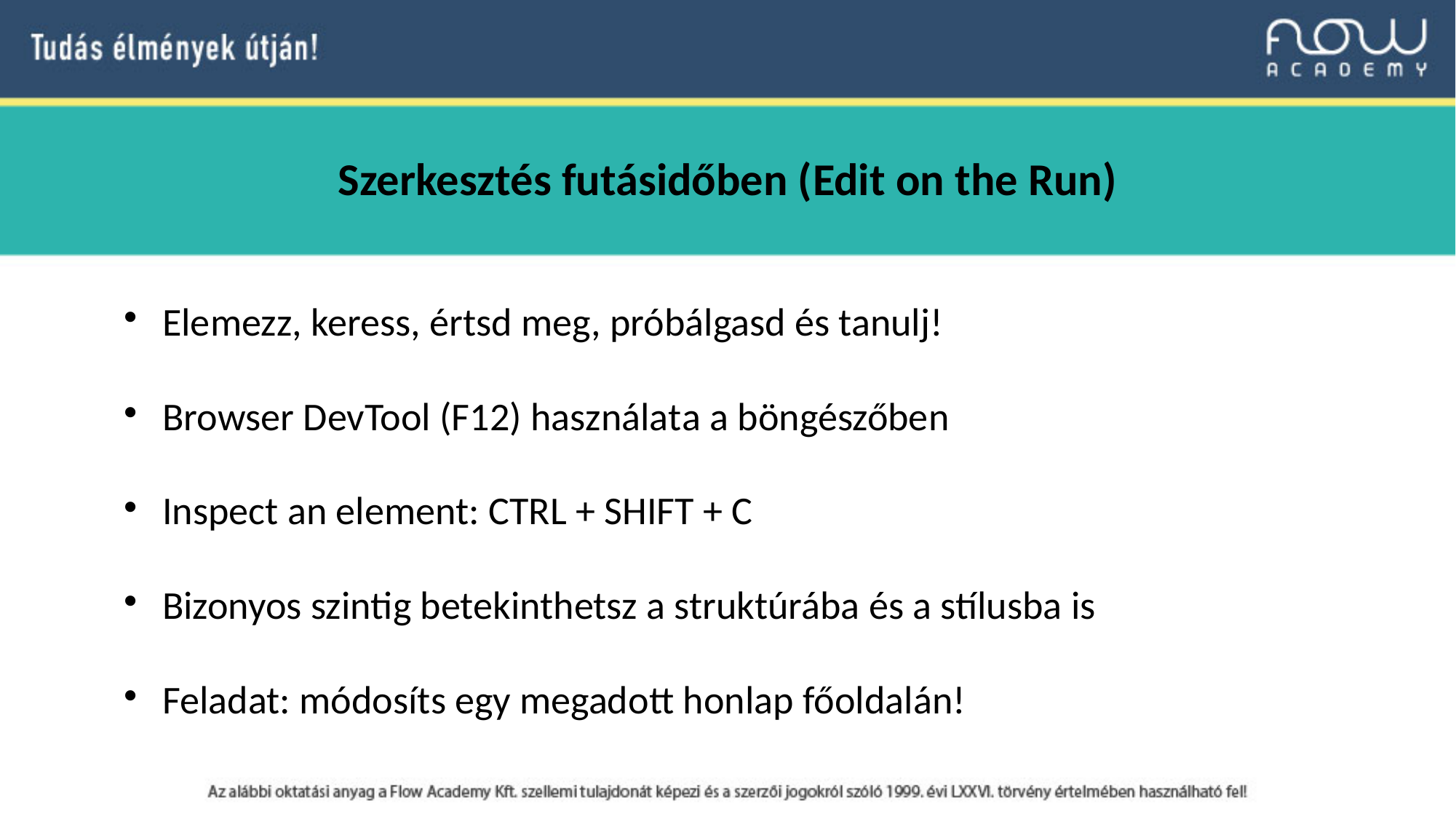

Szerkesztés futásidőben (Edit on the Run)
Elemezz, keress, értsd meg, próbálgasd és tanulj!

Browser DevTool (F12) használata a böngészőben

Inspect an element: CTRL + SHIFT + C

Bizonyos szintig betekinthetsz a struktúrába és a stílusba is

Feladat: módosíts egy megadott honlap főoldalán!